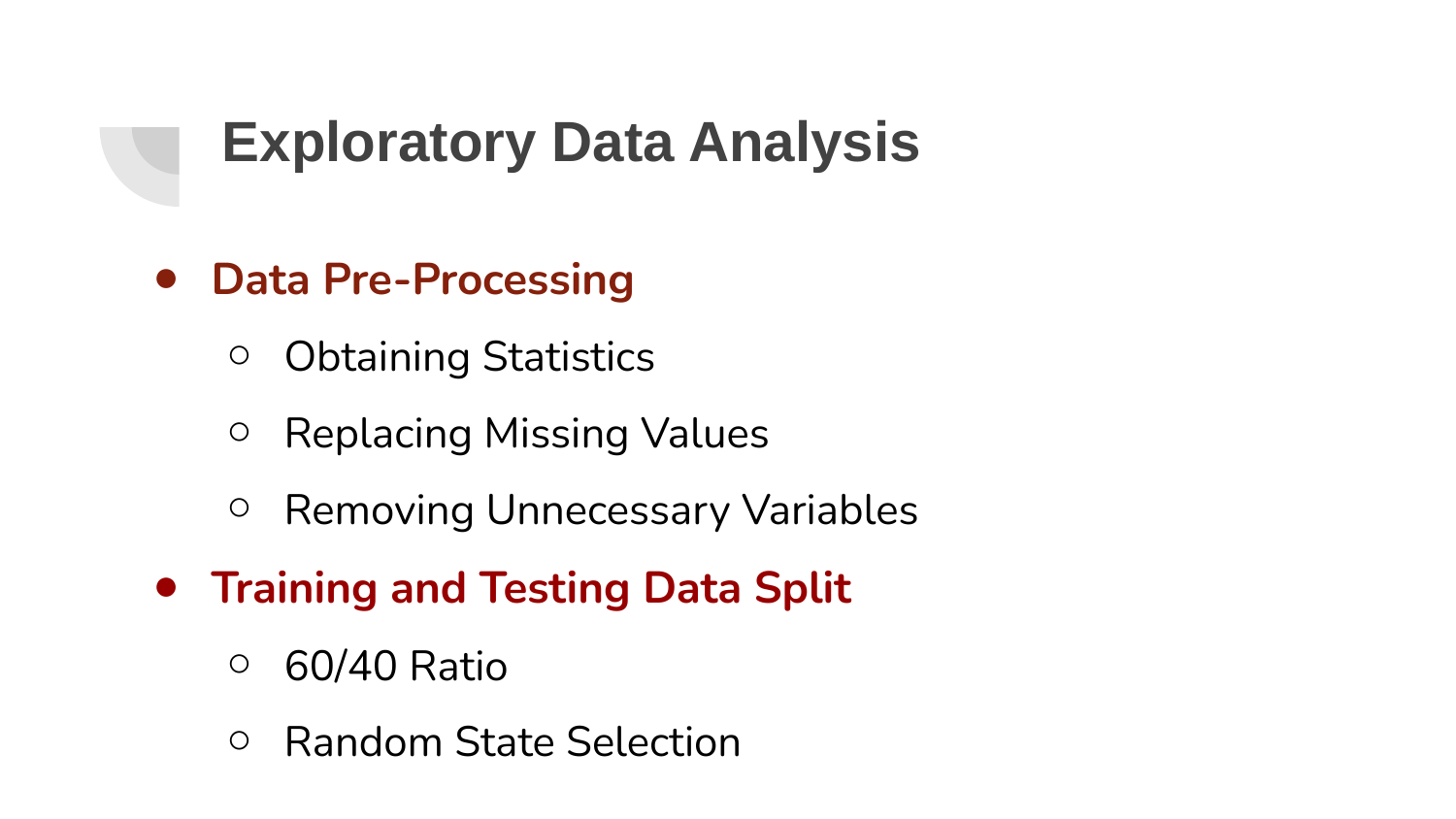

# Exploratory Data Analysis
Data Pre-Processing
Obtaining Statistics
Replacing Missing Values
Removing Unnecessary Variables
Training and Testing Data Split
60/40 Ratio
Random State Selection